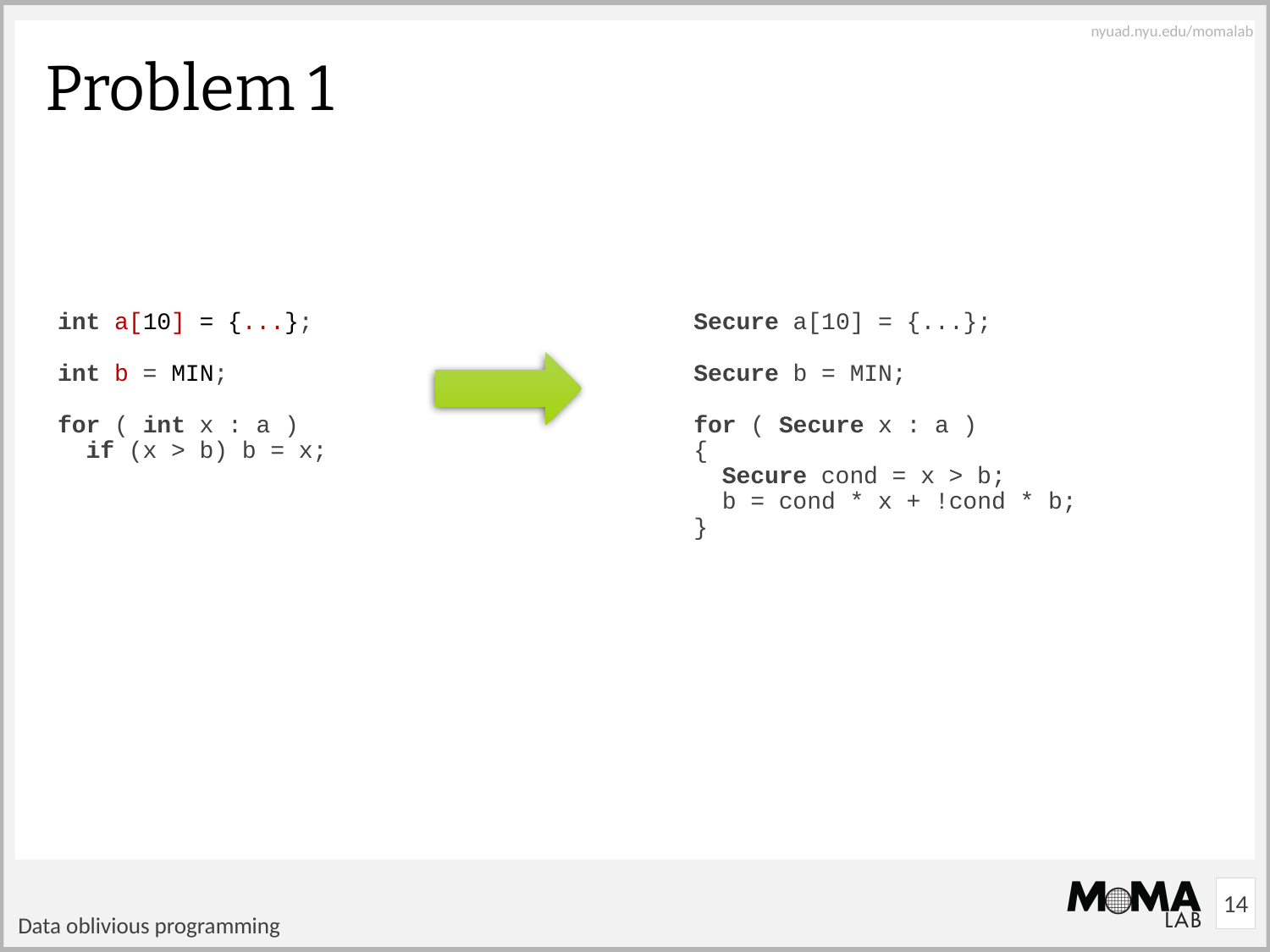

# Problem 1
Secure a[10] = {...};
Secure b = MIN;
for ( Secure x : a )
{
  Secure cond = x > b;
  b = cond * x + !cond * b;
}
int a[10] = {...};
int b = MIN;
for ( int x : a )
  if (x > b) b = x;

14
Data oblivious programming